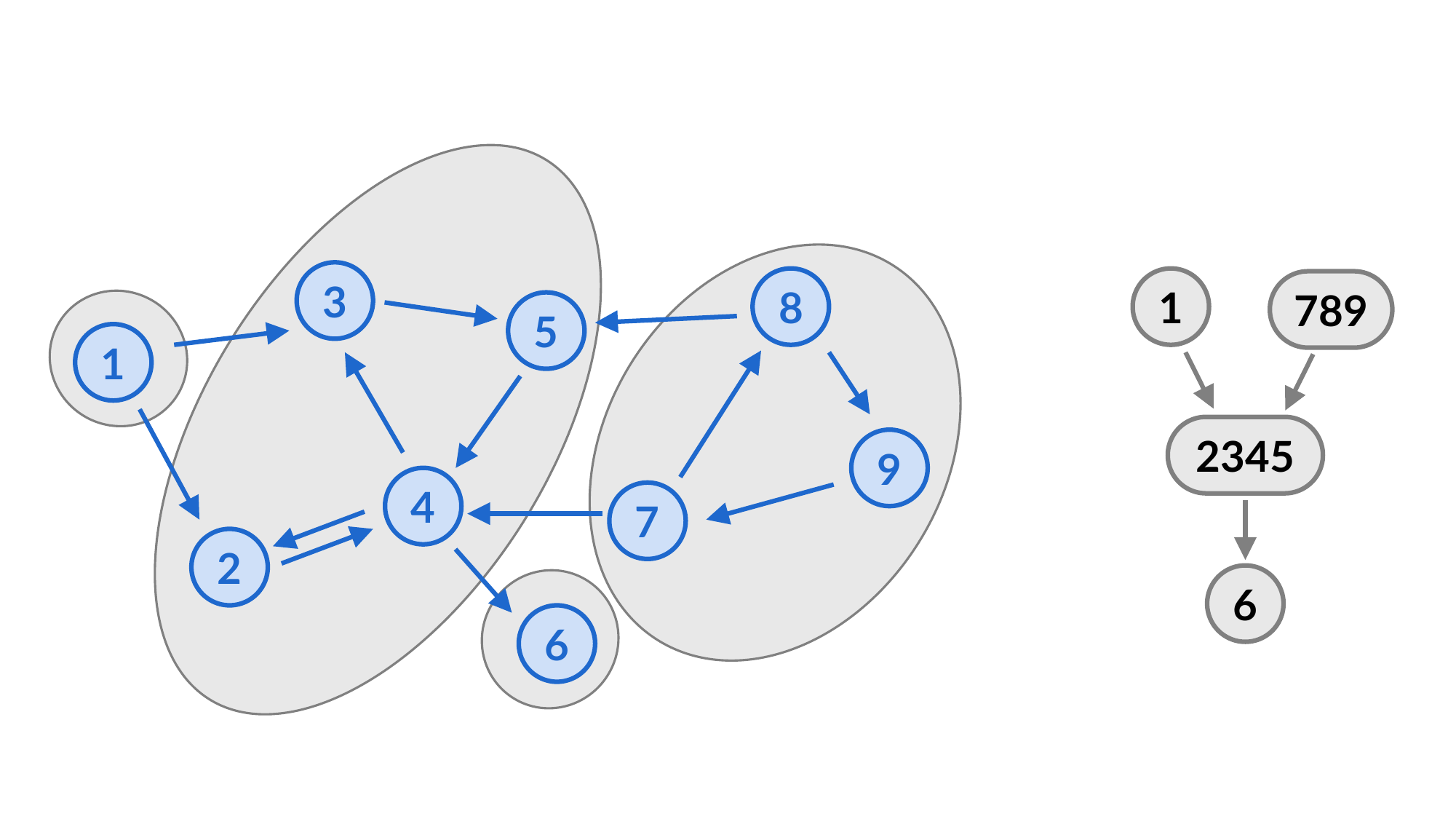

3
8
1
789

5
1
2345
9
4
7
2
6

6